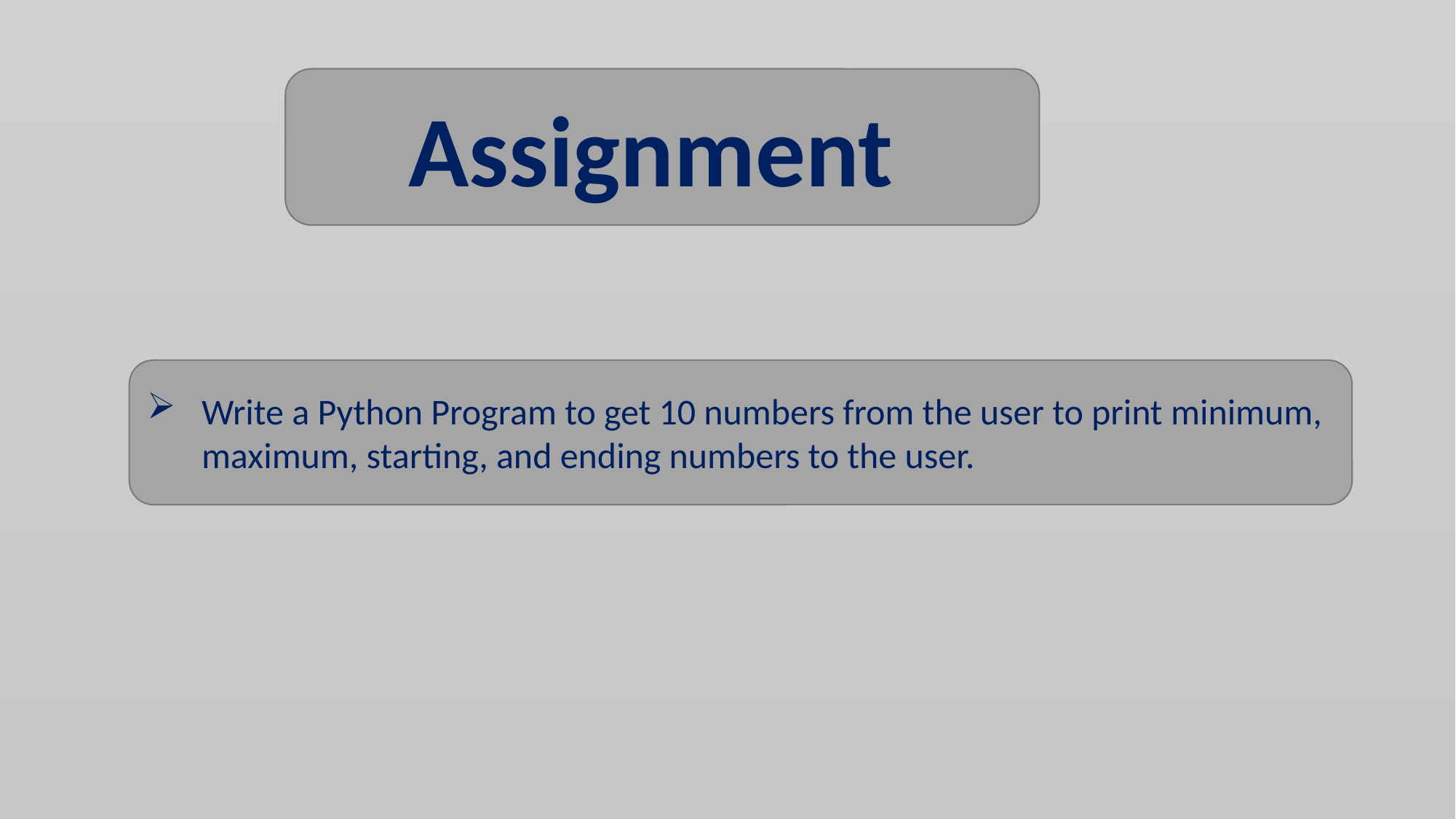

Assignment
Write a Python Program to get 10 numbers from the user to print minimum, maximum, starting, and ending numbers to the user.